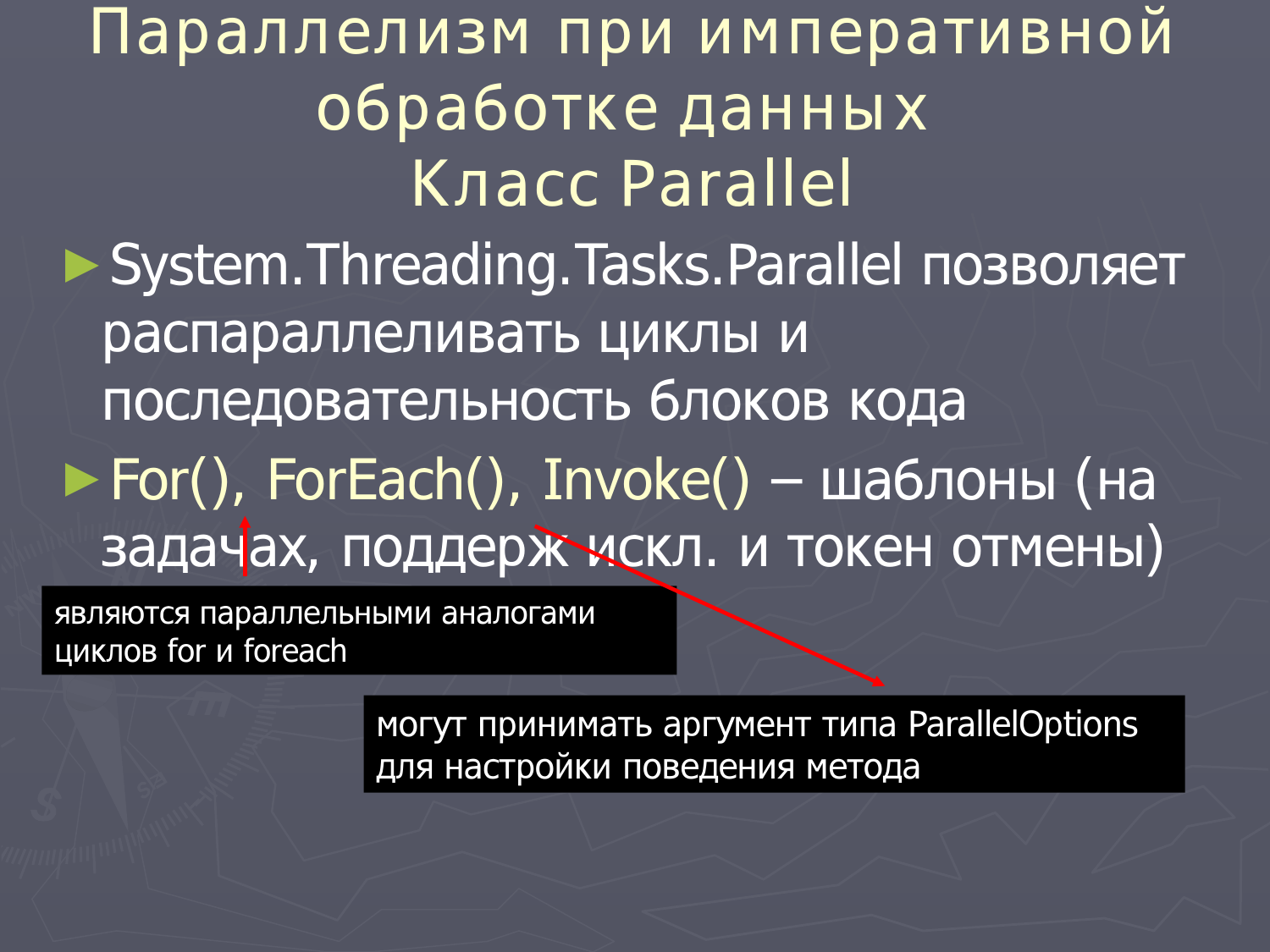

# Параллелизм при императивной обработке данных Класс Parallel
System.Threading.Tasks.Parallel позволяет распараллеливать циклы и последовательность блоков кода
For(), ForEach(), Invoke() – шаблоны (на задачах, поддерж искл. и токен отмены)
являются параллельными аналогами циклов for и foreach
могут принимать аргумент типа ParallelOptions для настройки поведения метода